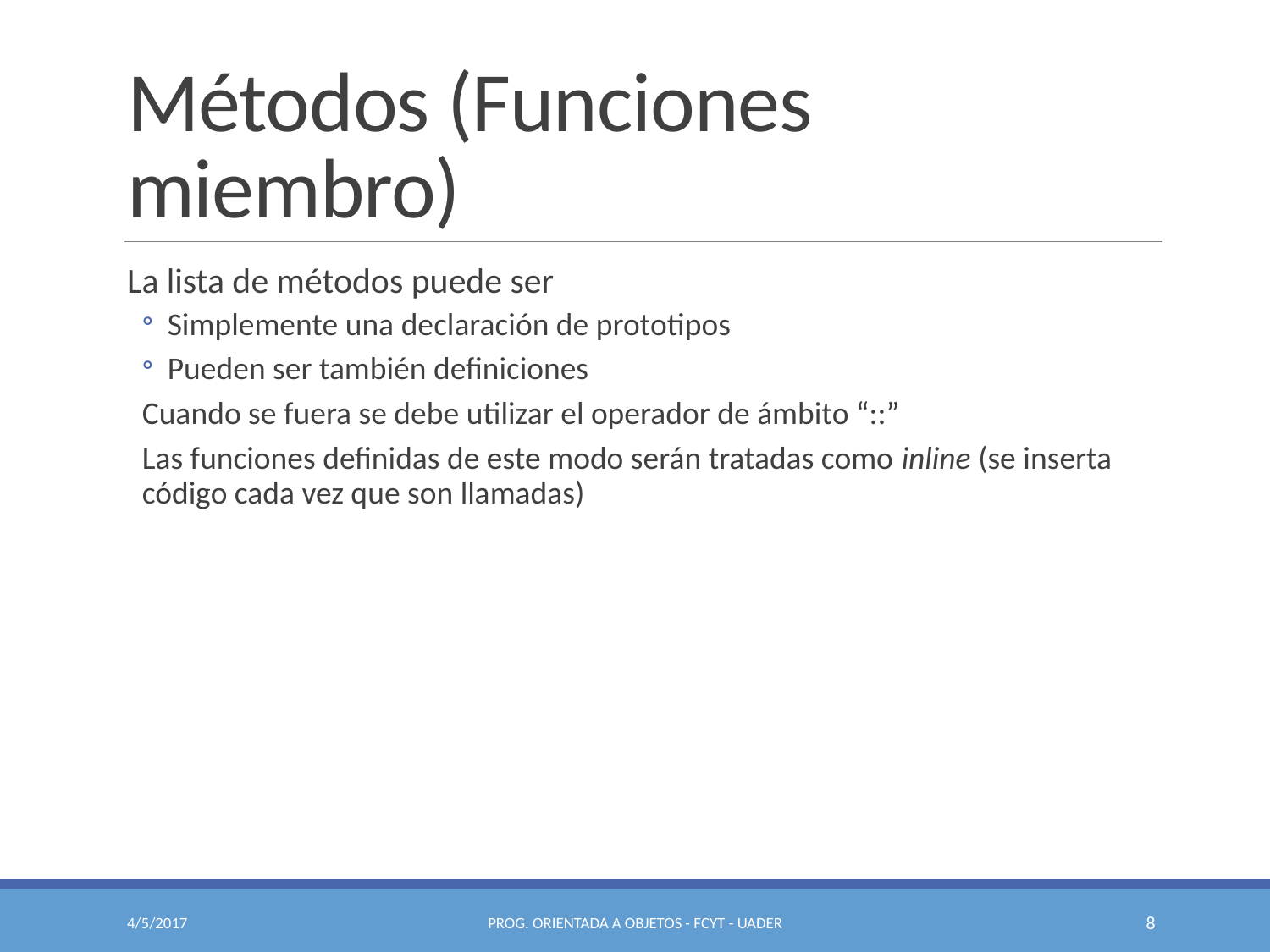

# Métodos (Funciones miembro)
La lista de métodos puede ser
Simplemente una declaración de prototipos
Pueden ser también definiciones
Cuando se fuera se debe utilizar el operador de ámbito “::”
Las funciones definidas de este modo serán tratadas como inline (se inserta código cada vez que son llamadas)
4/5/2017
Prog. Orientada a Objetos - FCyT - UADER
8